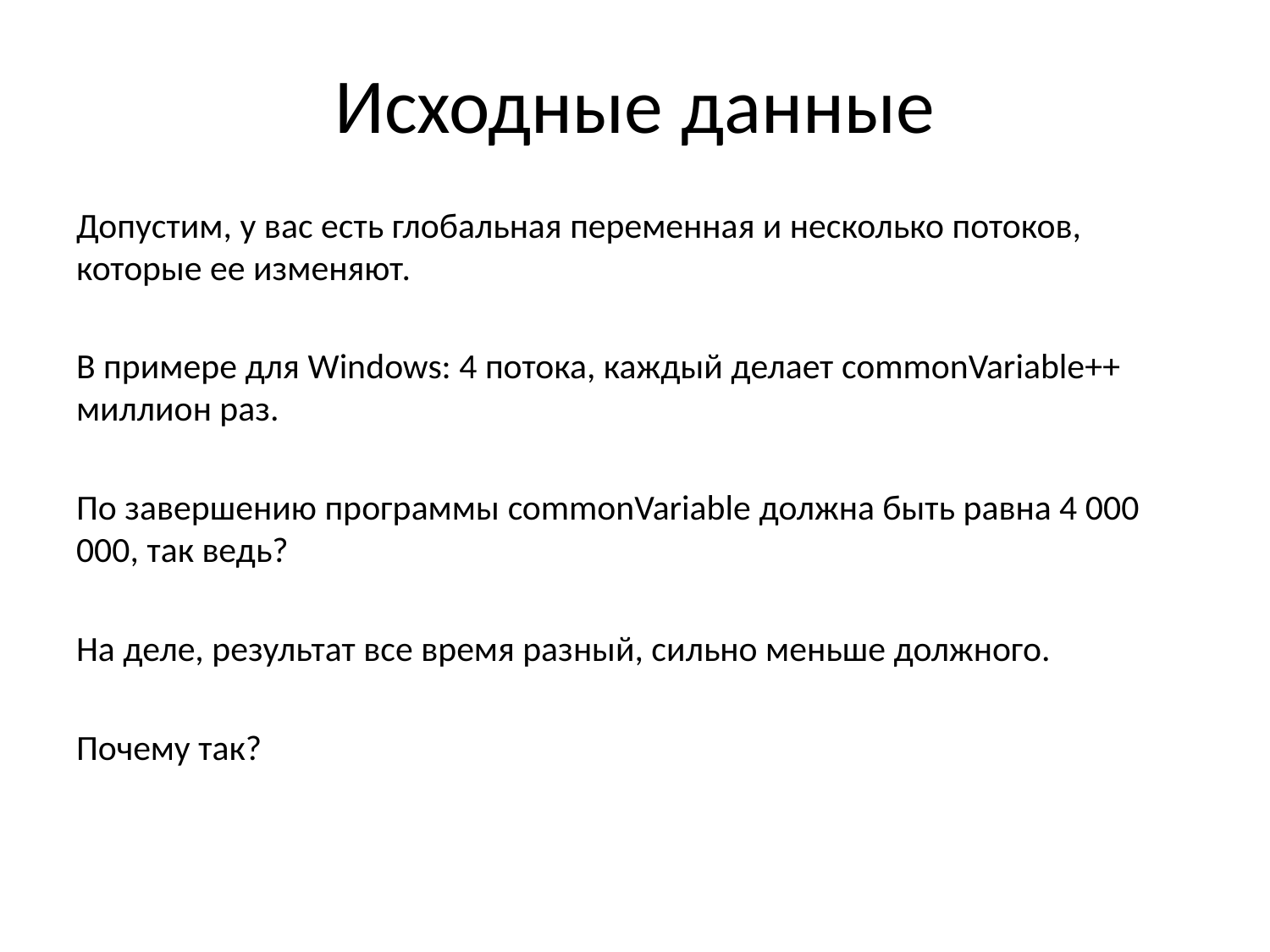

# Исходные данные
Допустим, у вас есть глобальная переменная и несколько потоков, которые ее изменяют.

В примере для Windows: 4 потока, каждый делает commonVariable++  миллион раз.

По завершению программы commonVariable должна быть равна 4 000 000, так ведь?

На деле, результат все время разный, сильно меньше должного.

Почему так?